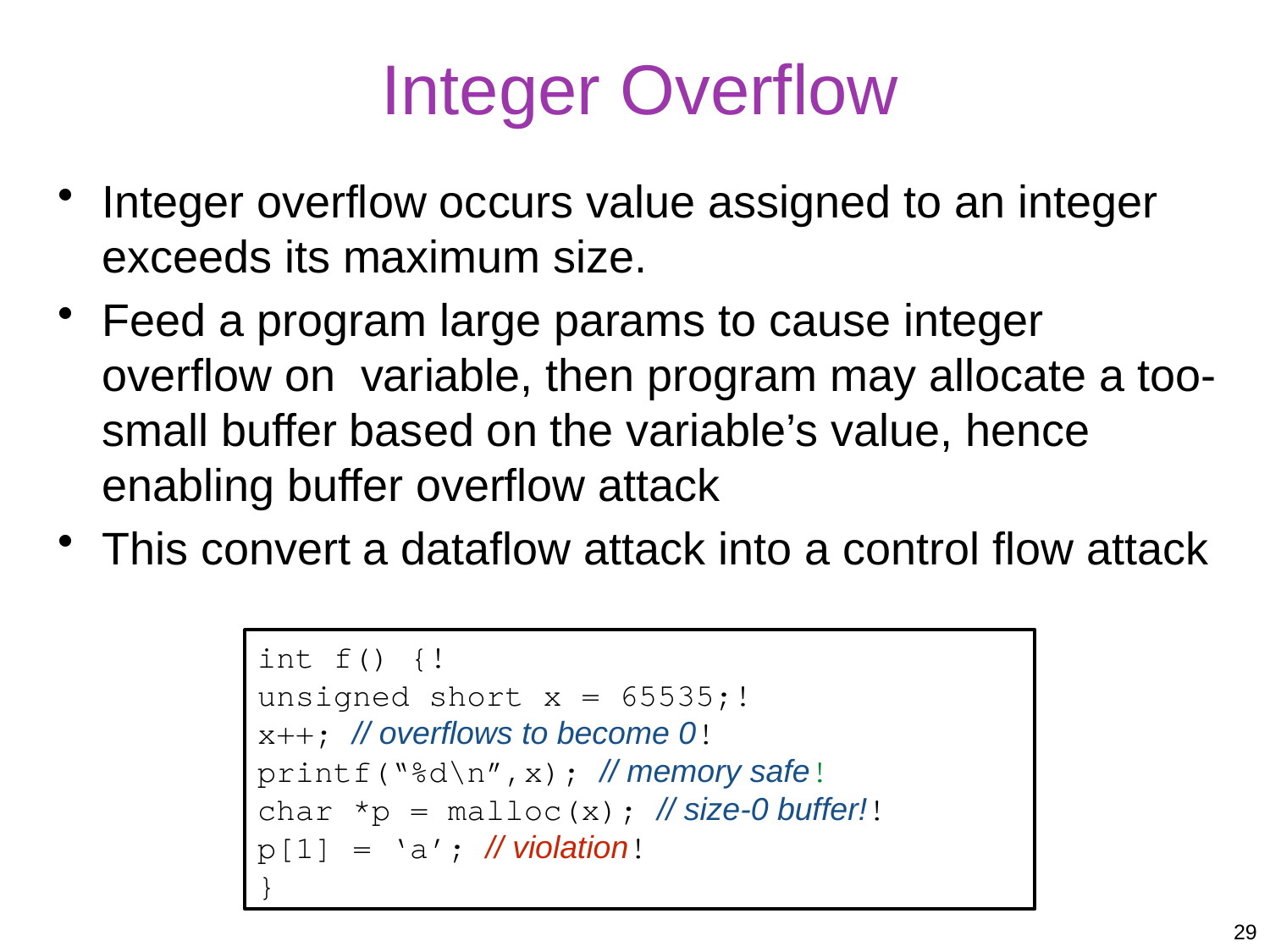

# Integer Overflow
Integer overflow occurs value assigned to an integer exceeds its maximum size.
Feed a program large params to cause integer overflow on  variable, then program may allocate a too-small buffer based on the variable’s value, hence enabling buffer overflow attack
This convert a dataflow attack into a control flow attack
int f() {!
unsigned short x = 65535;!
x++; // overflows to become 0!
printf(“%d\n”,x); // memory safe!
char *p = malloc(x); // size-0 buffer!!
p[1] = ‘a’; // violation!
}
29